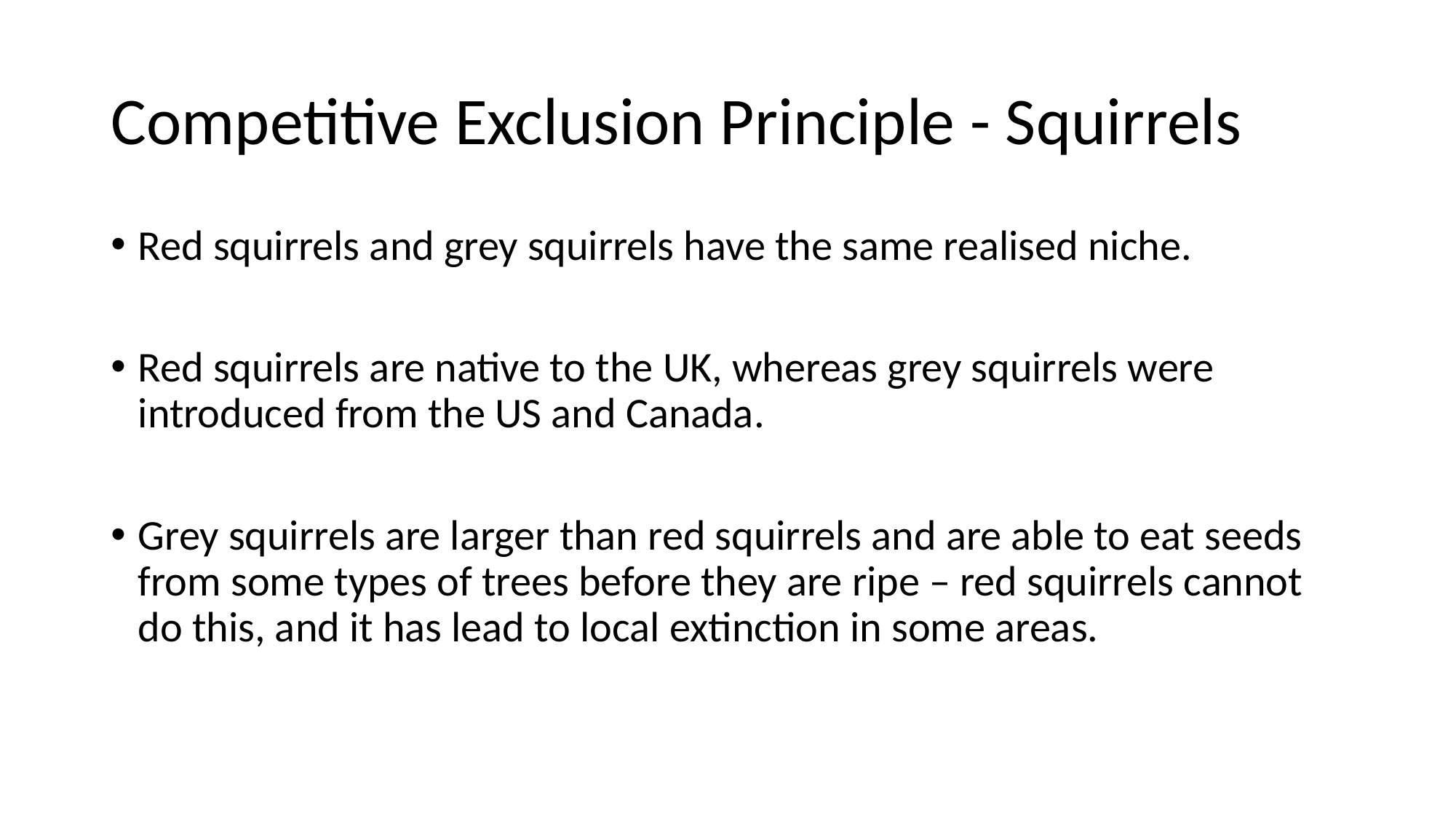

# Competitive Exclusion Principle - Squirrels
Red squirrels and grey squirrels have the same realised niche.

Red squirrels are native to the UK, whereas grey squirrels were introduced from the US and Canada.

Grey squirrels are larger than red squirrels and are able to eat seeds from some types of trees before they are ripe – red squirrels cannot do this, and it has lead to local extinction in some areas.